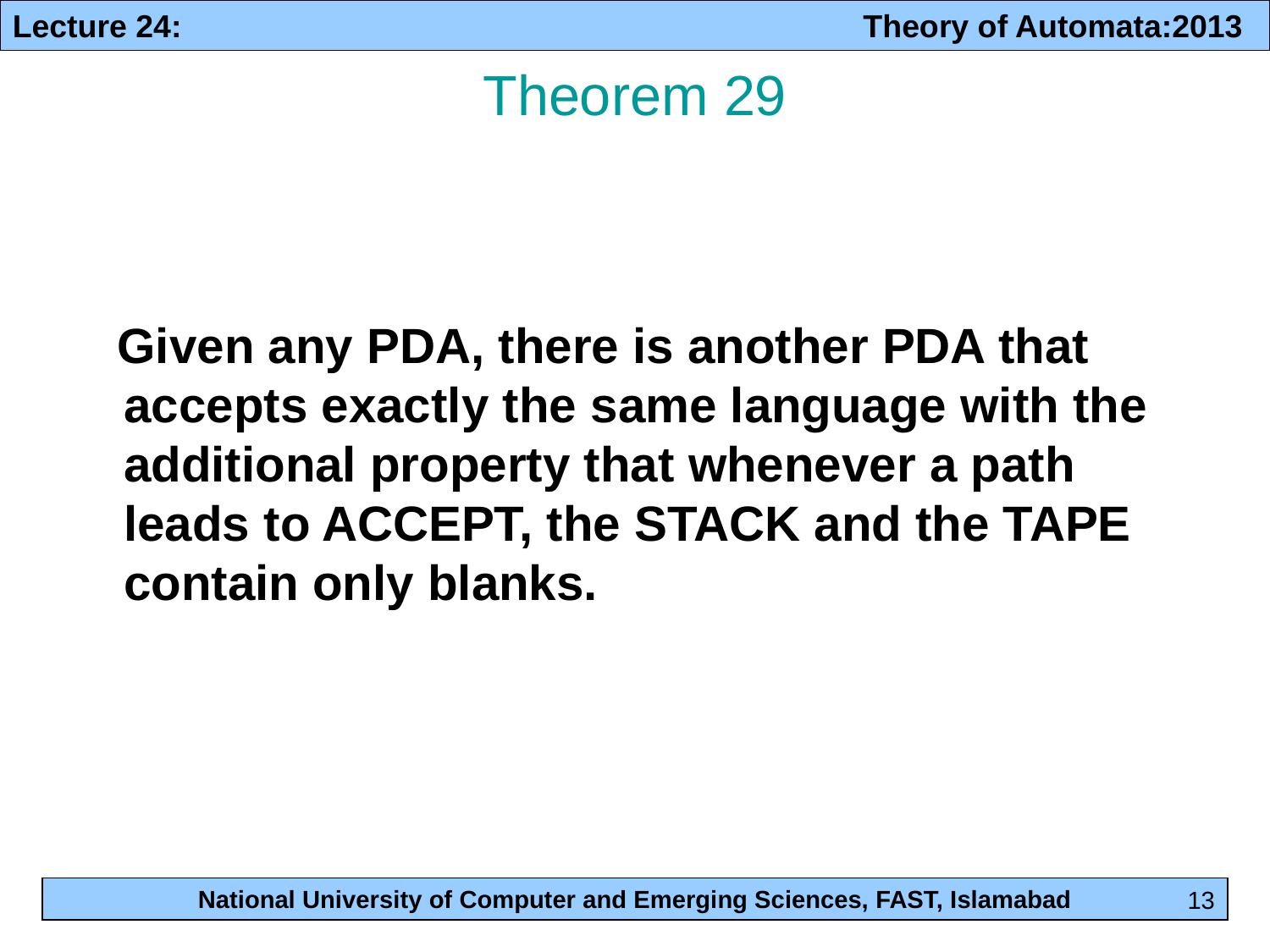

# Theorem 29

   Given any PDA, there is another PDA that accepts exactly the same language with the additional property that whenever a path leads to ACCEPT, the STACK and the TAPE contain only blanks.

13